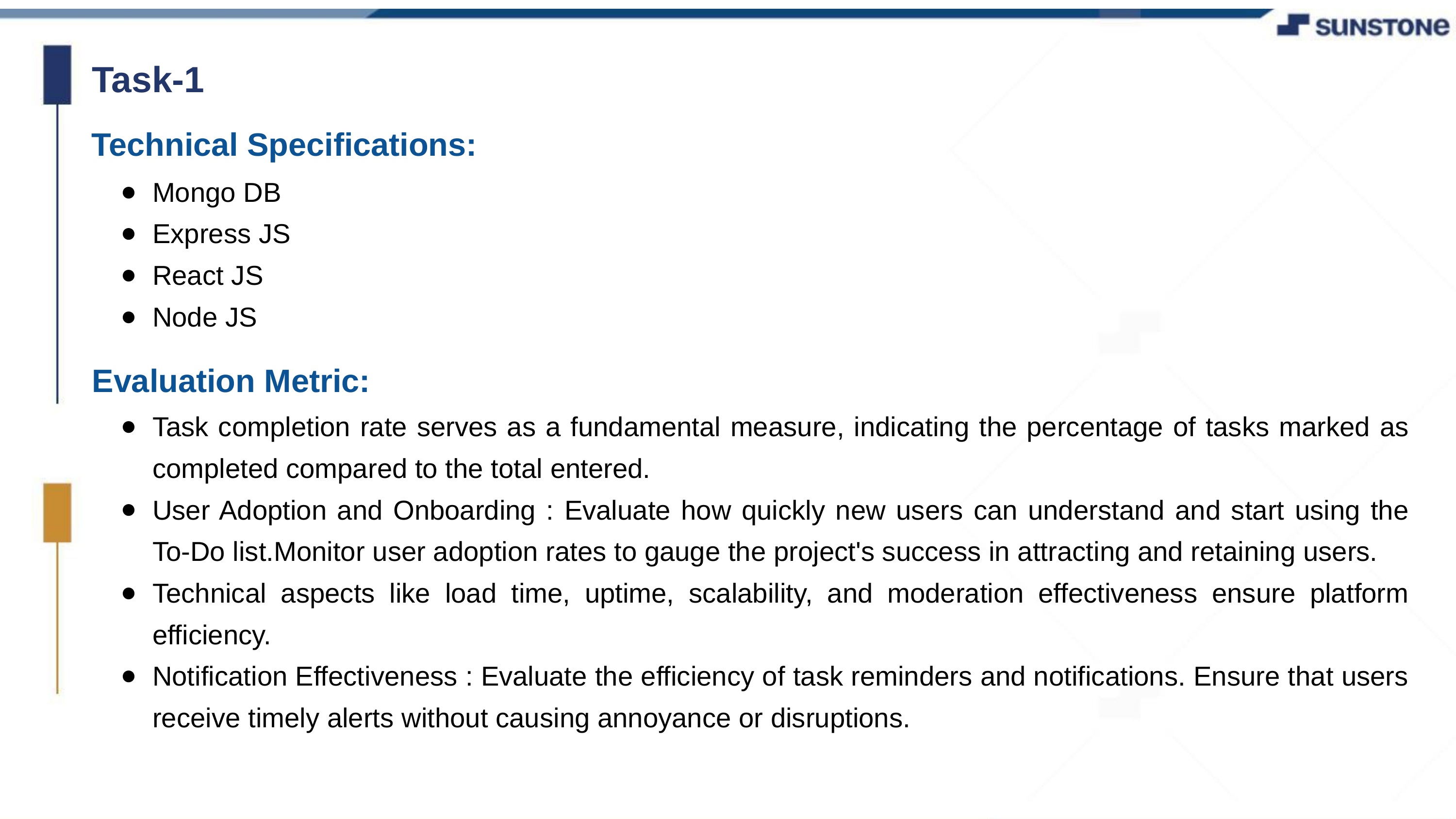

Task-1
Technical Specifications:
Mongo DB
Express JS
React JS
Node JS
Evaluation Metric:
Task completion rate serves as a fundamental measure, indicating the percentage of tasks marked as completed compared to the total entered.
User Adoption and Onboarding : Evaluate how quickly new users can understand and start using the To-Do list.Monitor user adoption rates to gauge the project's success in attracting and retaining users.
Technical aspects like load time, uptime, scalability, and moderation effectiveness ensure platform efficiency.
Notification Effectiveness : Evaluate the efficiency of task reminders and notifications. Ensure that users receive timely alerts without causing annoyance or disruptions.